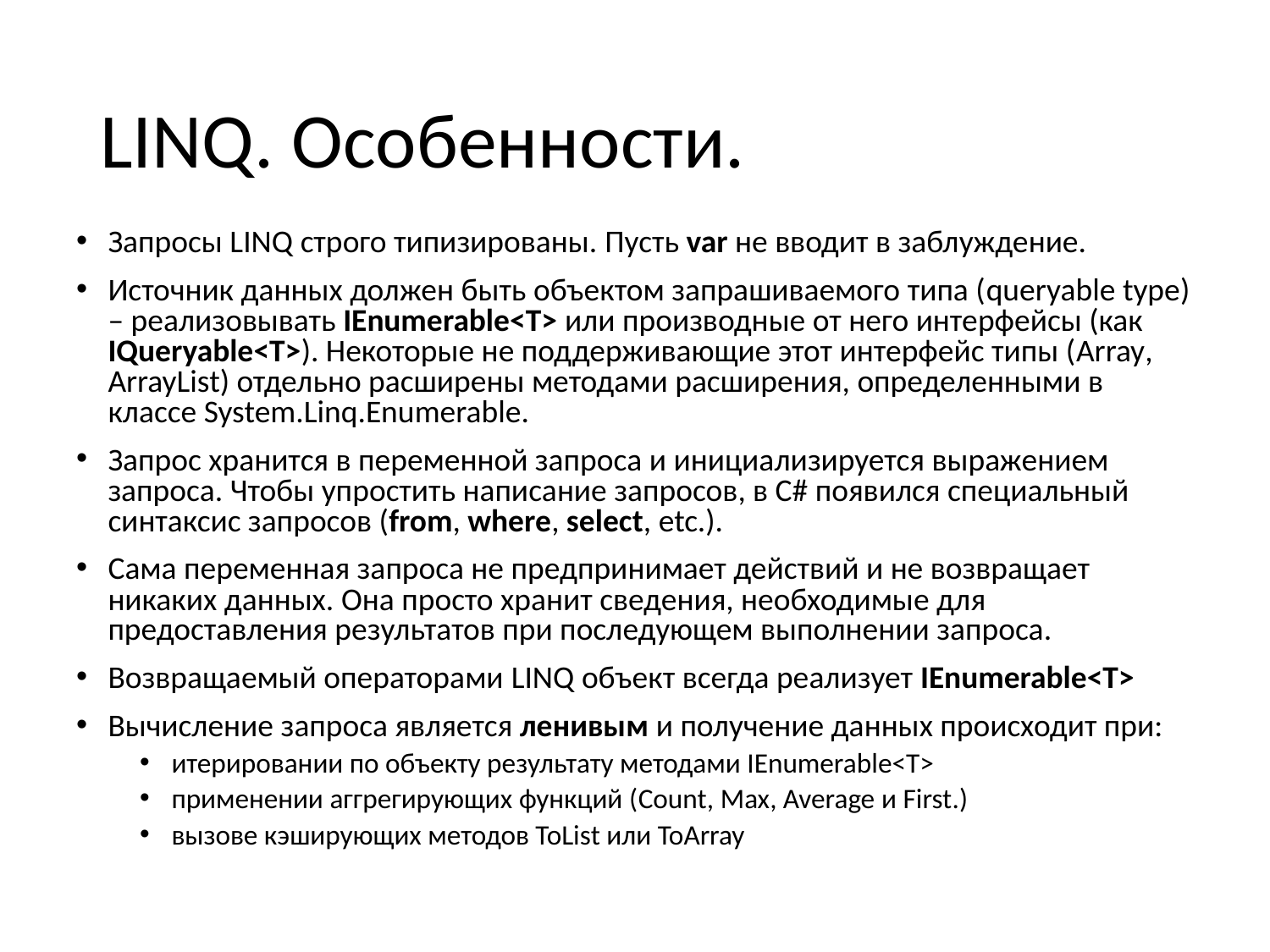

# LINQ. Особенности.
Запросы LINQ строго типизированы. Пусть var не вводит в заблуждение.
Источник данных должен быть объектом запрашиваемого типа (queryable type) – реализовывать IEnumerable<T> или производные от него интерфейсы (как IQueryable<T>). Некоторые не поддерживающие этот интерфейс типы (Array, ArrayList) отдельно расширены методами расширения, определенными в классе System.Linq.Enumerable.
Запрос хранится в переменной запроса и инициализируется выражением запроса. Чтобы упростить написание запросов, в C# появился специальный синтаксис запросов (from, where, select, etc.).
Cама переменная запроса не предпринимает действий и не возвращает никаких данных. Она просто хранит сведения, необходимые для предоставления результатов при последующем выполнении запроса.
Возвращаемый операторами LINQ объект всегда реализует IEnumerable<T>
Вычисление запроса является ленивым и получение данных происходит при:
итерировании по объекту результату методами IEnumerable<T>
применении аггрегирующих функций (Count, Max, Average и First.)
вызове кэширующих методов ToList или ToArray